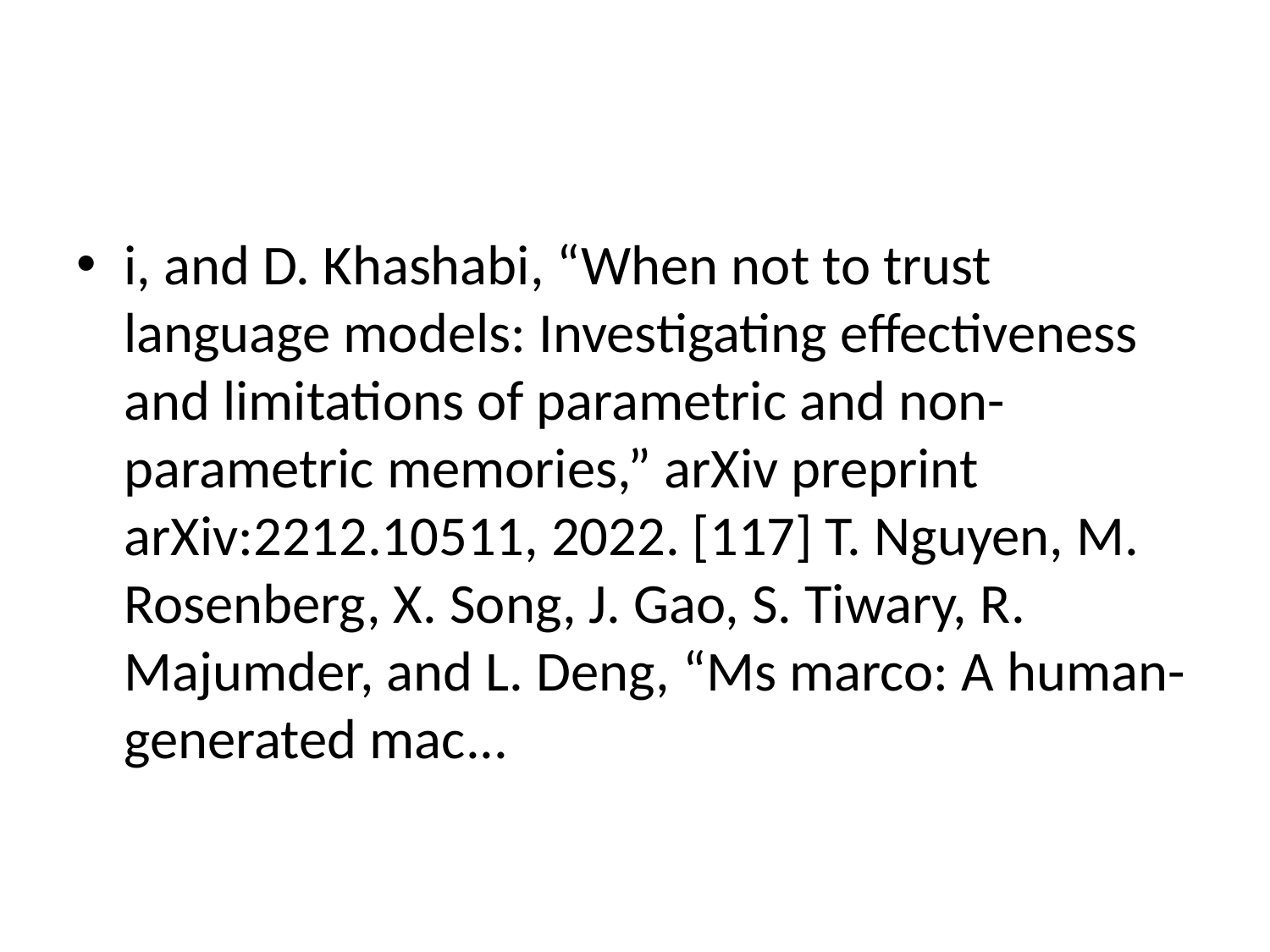

#
i, and D. Khashabi, “When not to trust language models: Investigating effectiveness and limitations of parametric and non-parametric memories,” arXiv preprint arXiv:2212.10511, 2022. [117] T. Nguyen, M. Rosenberg, X. Song, J. Gao, S. Tiwary, R. Majumder, and L. Deng, “Ms marco: A human-generated mac...